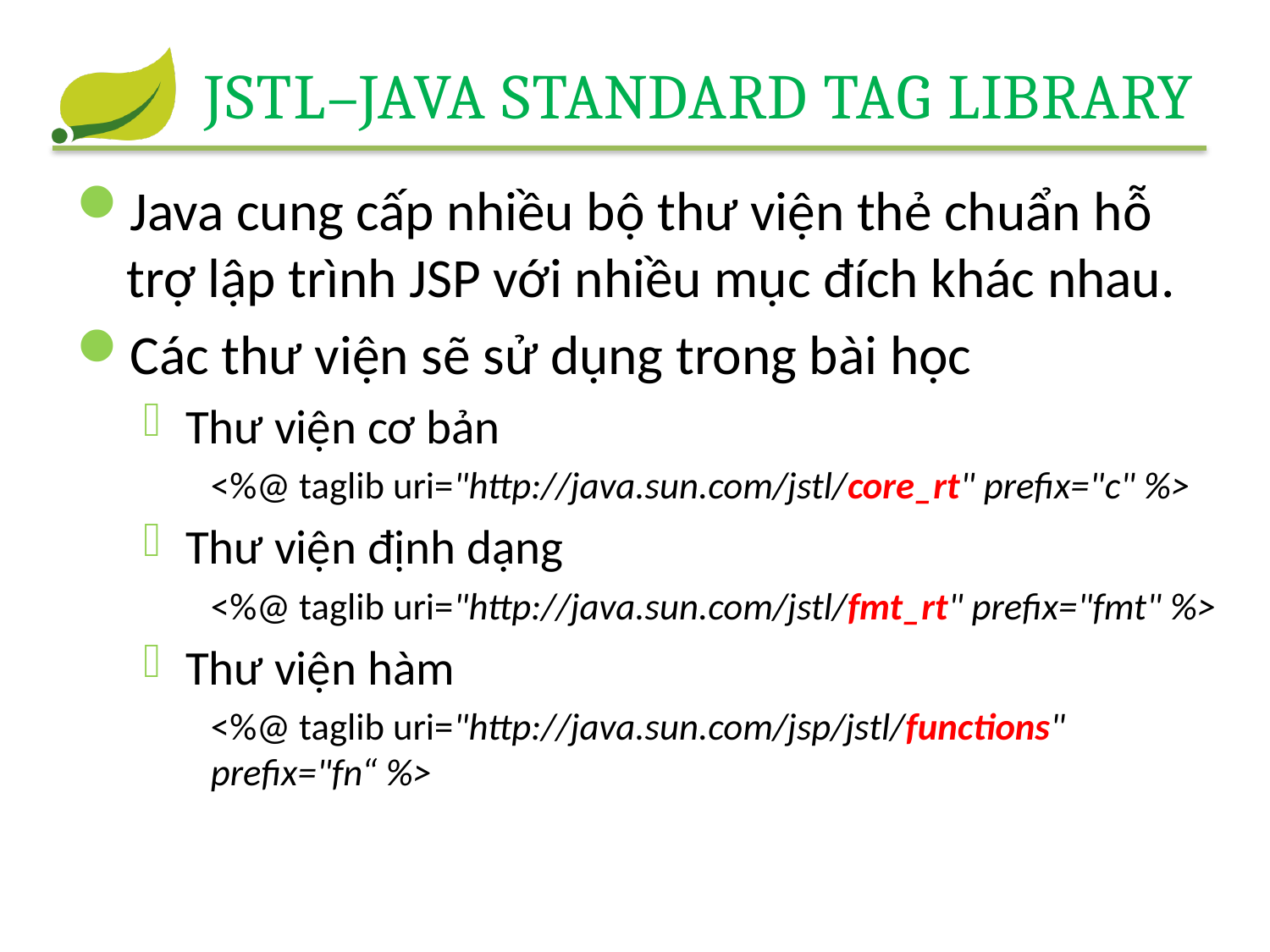

# JSTL–Java Standard Tag Library
Java cung cấp nhiều bộ thư viện thẻ chuẩn hỗ trợ lập trình JSP với nhiều mục đích khác nhau.
Các thư viện sẽ sử dụng trong bài học
Thư viện cơ bản
<%@ taglib uri="http://java.sun.com/jstl/core_rt" prefix="c" %>
Thư viện định dạng
<%@ taglib uri="http://java.sun.com/jstl/fmt_rt" prefix="fmt" %>
Thư viện hàm
<%@ taglib uri="http://java.sun.com/jsp/jstl/functions" prefix="fn“ %>